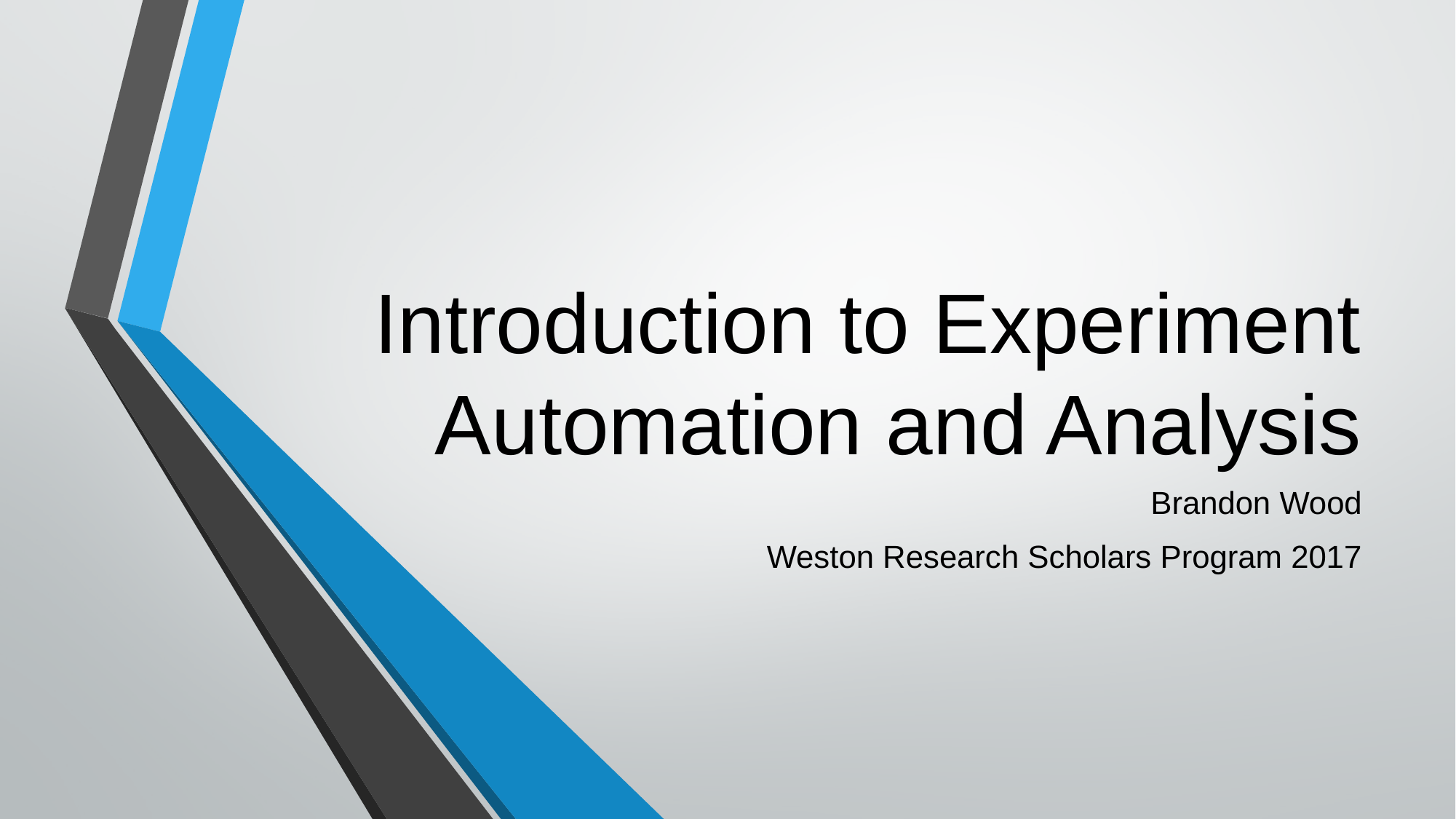

# Introduction to Experiment Automation and Analysis
Brandon Wood
Weston Research Scholars Program 2017